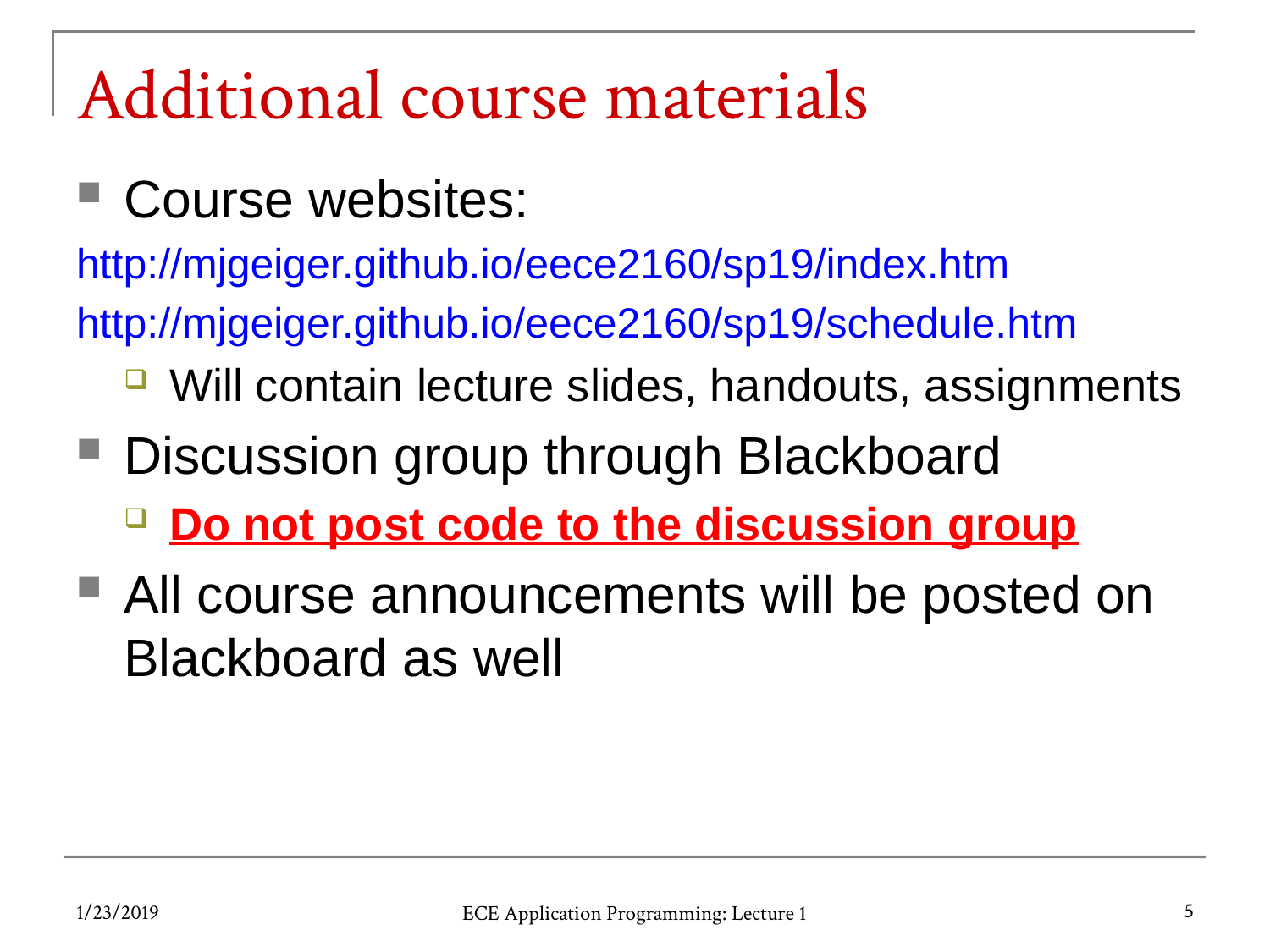

# Additional course materials
Course websites:
http://mjgeiger.github.io/eece2160/sp19/index.htm
http://mjgeiger.github.io/eece2160/sp19/schedule.htm
Will contain lecture slides, handouts, assignments
Discussion group through Blackboard
Do not post code to the discussion group
All course announcements will be posted on Blackboard as well

1/23/2019
5
ECE Application Programming: Lecture 1